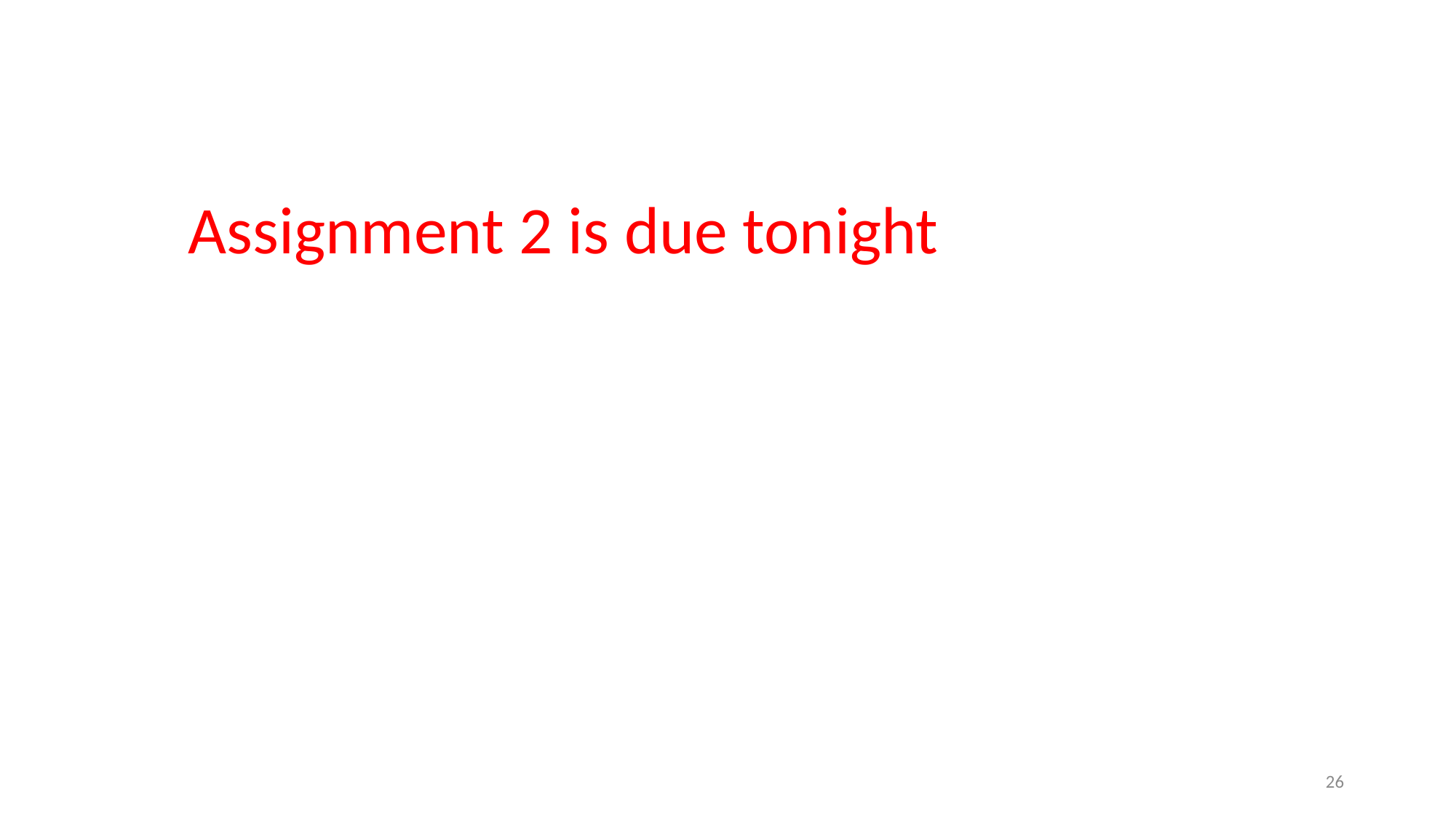

# Assignment 2 is due tonight
26